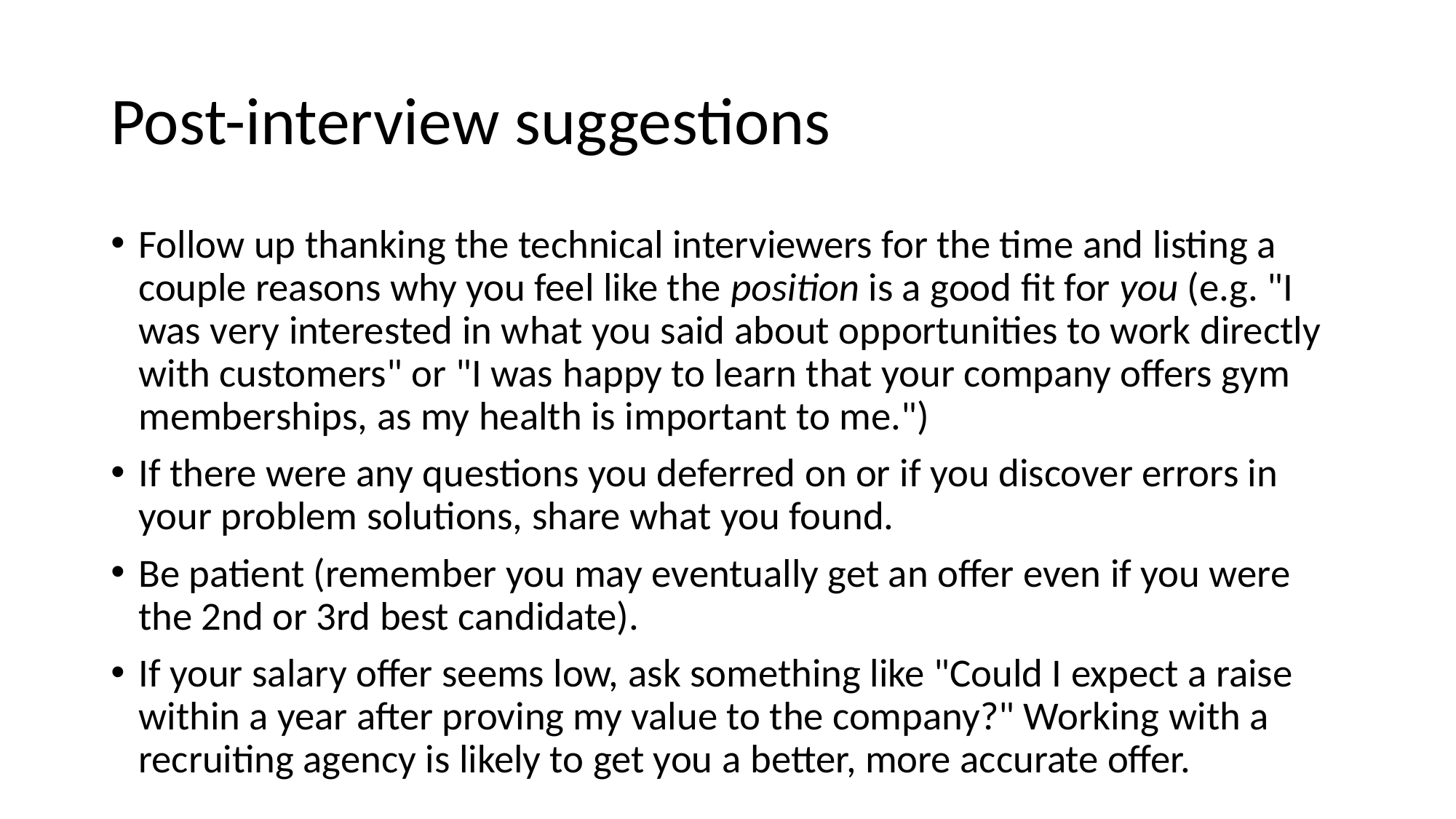

# Post-interview suggestions
Follow up thanking the technical interviewers for the time and listing a couple reasons why you feel like the position is a good fit for you (e.g. "I was very interested in what you said about opportunities to work directly with customers" or "I was happy to learn that your company offers gym memberships, as my health is important to me.")
If there were any questions you deferred on or if you discover errors in your problem solutions, share what you found.
Be patient (remember you may eventually get an offer even if you were the 2nd or 3rd best candidate).
If your salary offer seems low, ask something like "Could I expect a raise within a year after proving my value to the company?" Working with a recruiting agency is likely to get you a better, more accurate offer.